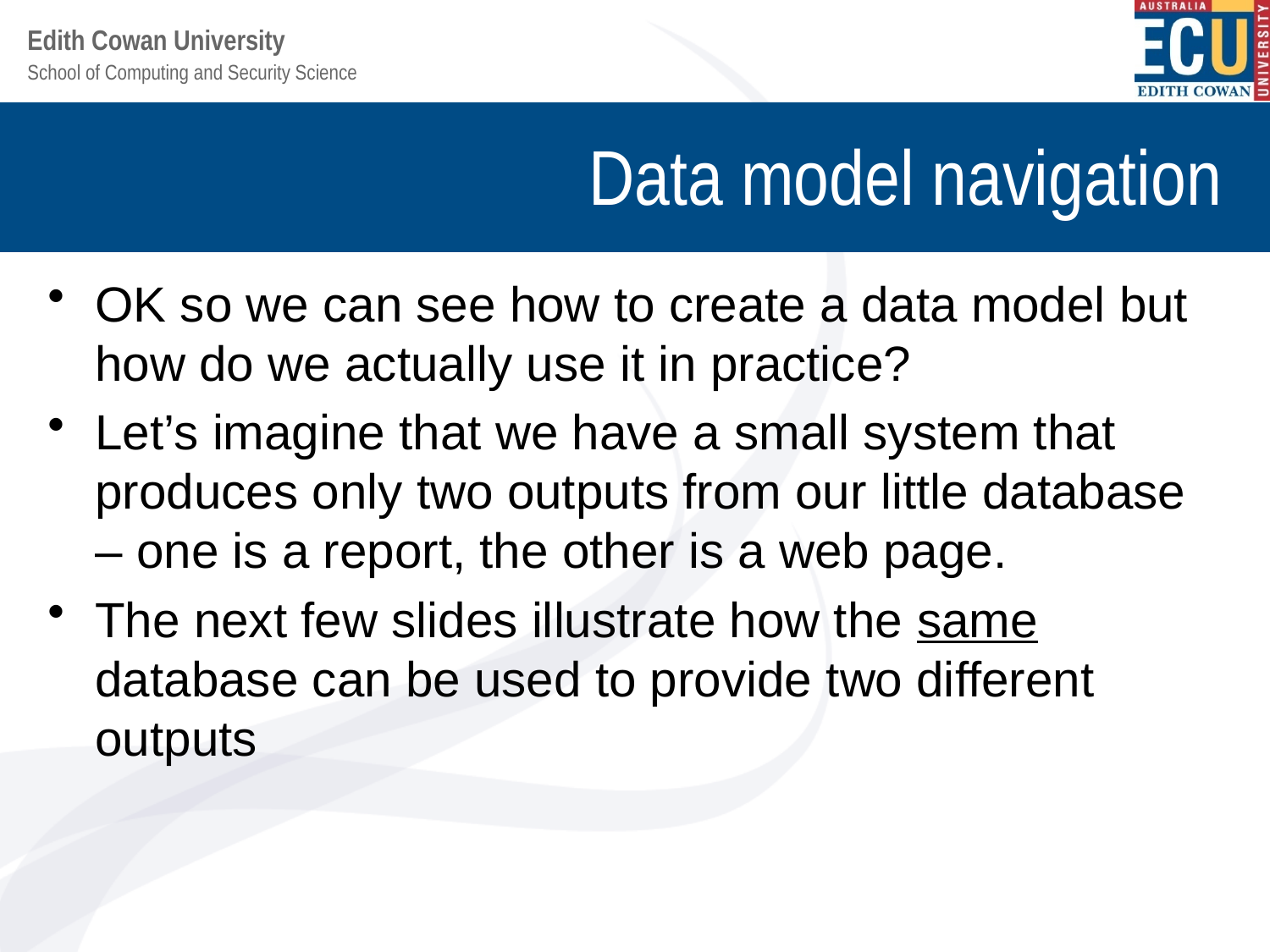

# Data model navigation
OK so we can see how to create a data model but how do we actually use it in practice?
Let’s imagine that we have a small system that produces only two outputs from our little database – one is a report, the other is a web page.
The next few slides illustrate how the same database can be used to provide two different outputs